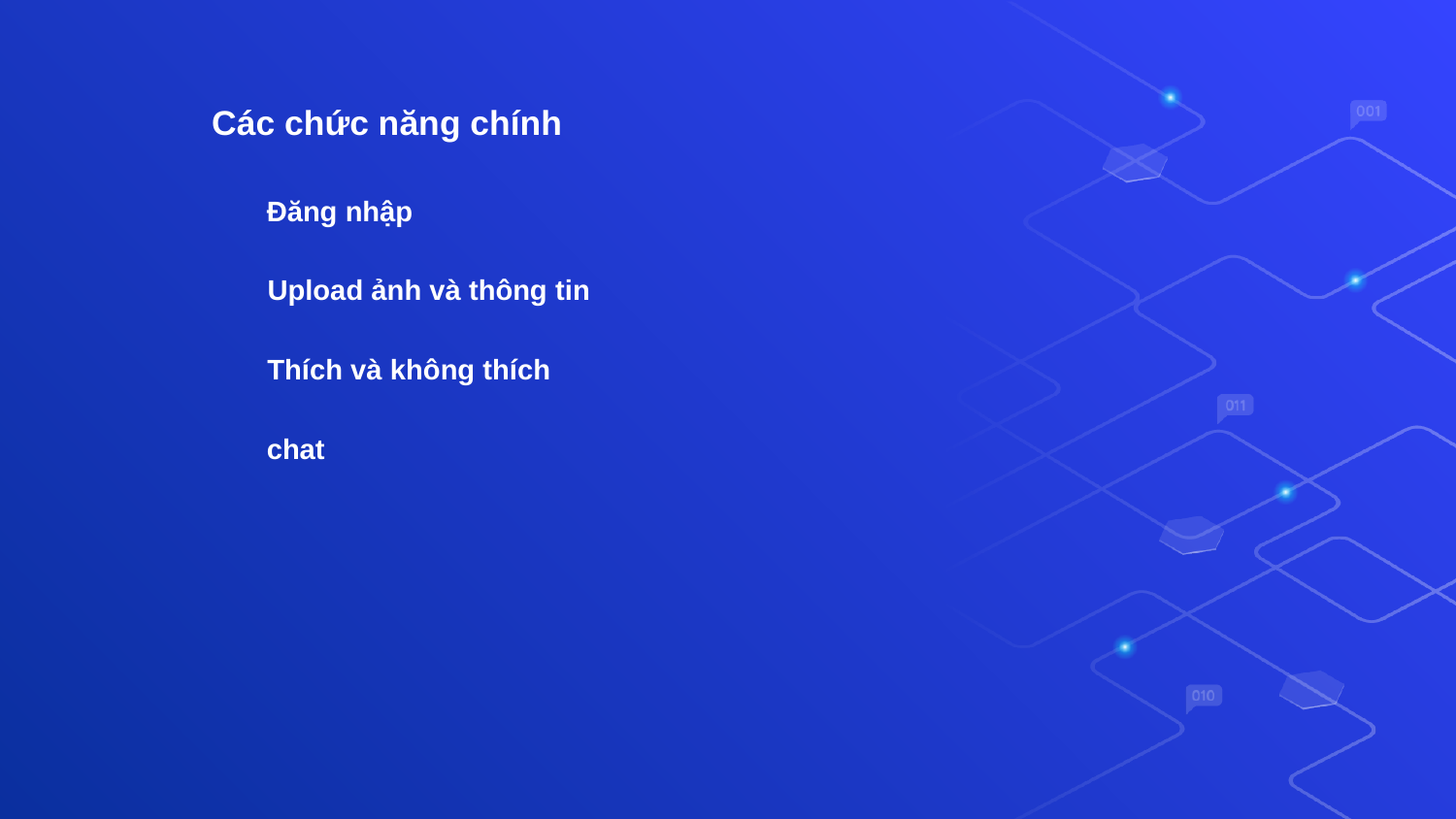

Các chức năng chính
Đăng nhập
Upload ảnh và thông tin
Thích và không thích
chat